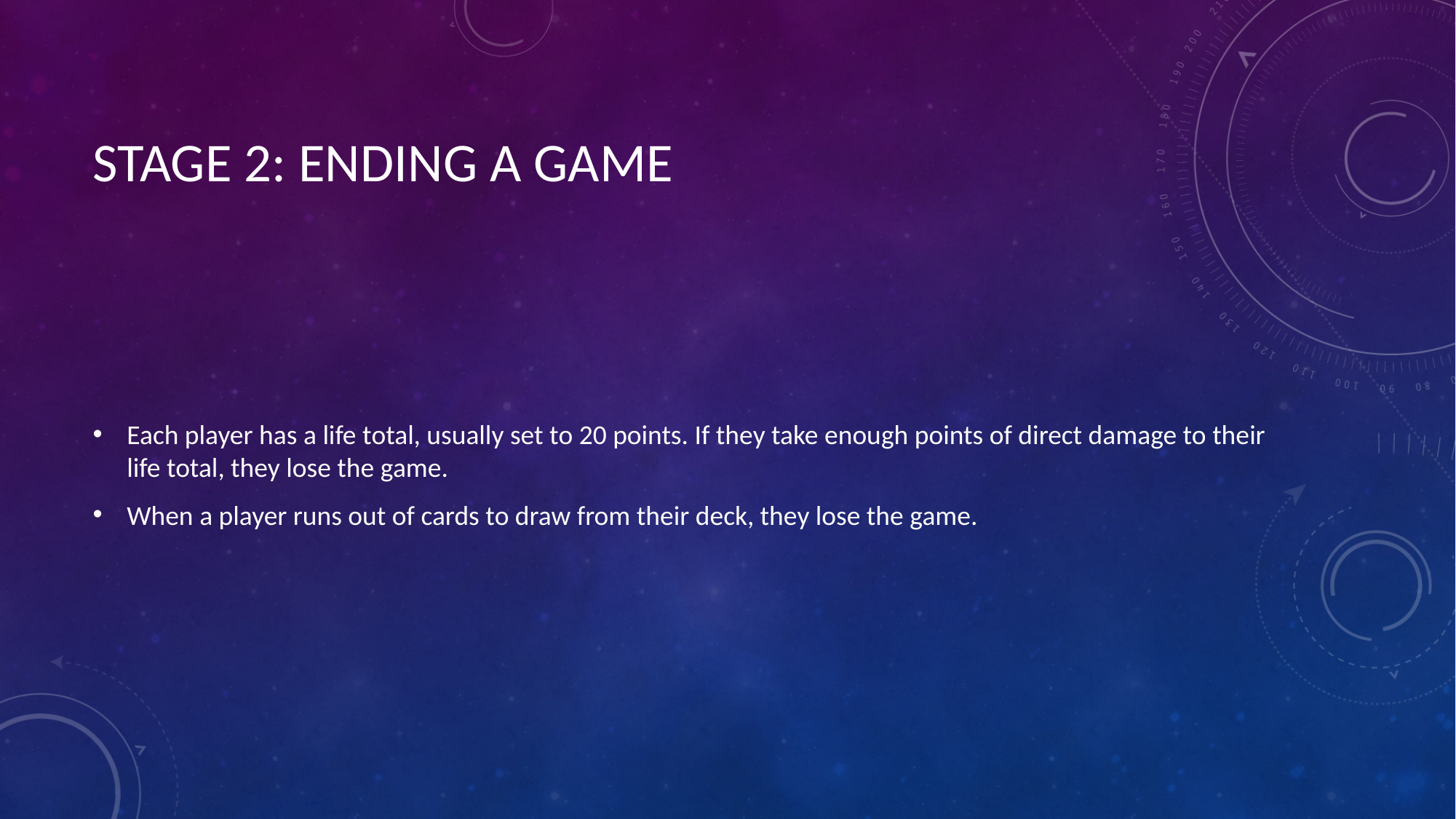

# Stage 2: Ending a game
Each player has a life total, usually set to 20 points. If they take enough points of direct damage to their life total, they lose the game.
When a player runs out of cards to draw from their deck, they lose the game.